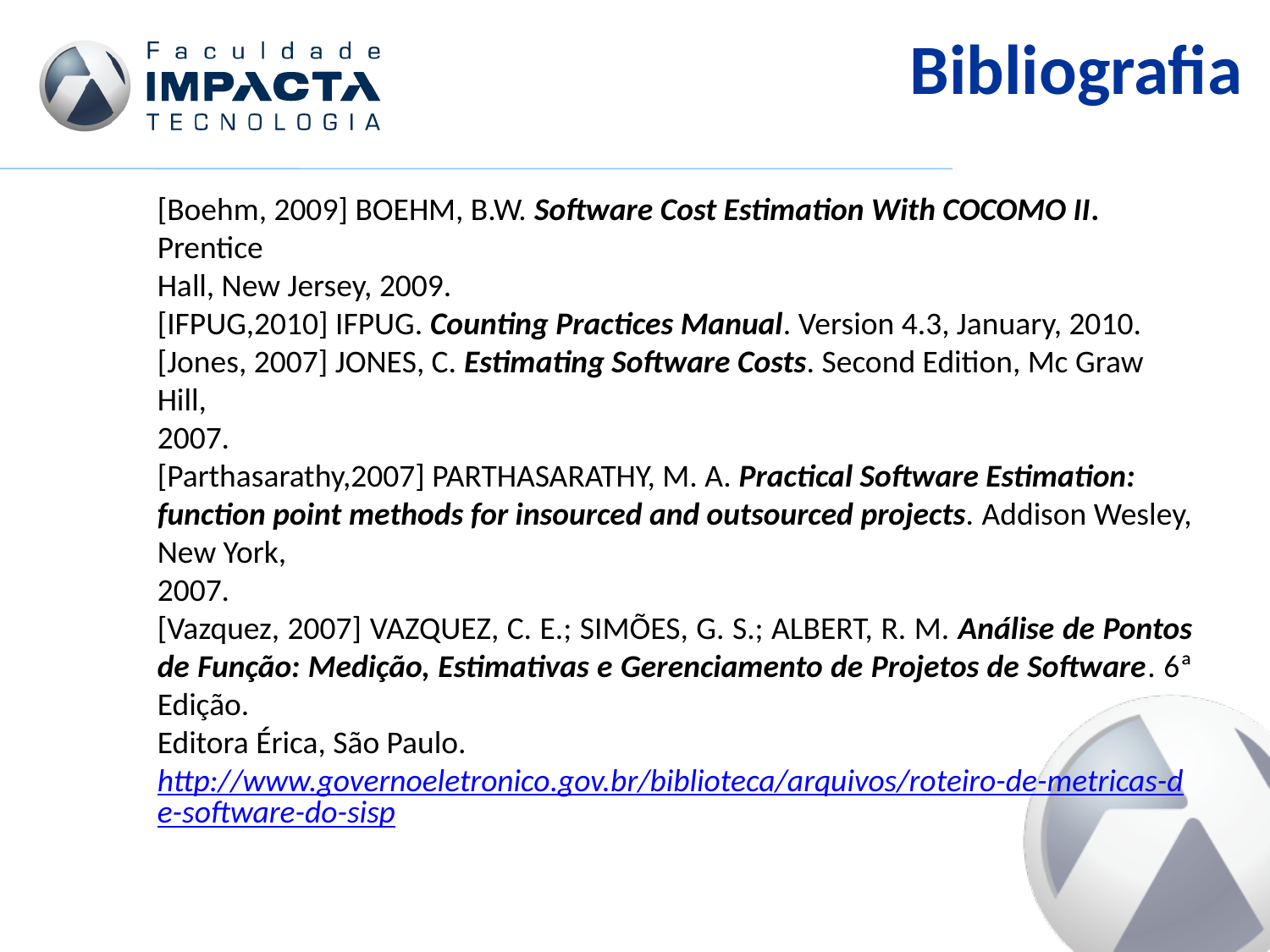

Bibliografia

[Boehm, 2009] BOEHM, B.W. Software Cost Estimation With COCOMO II. Prentice
Hall, New Jersey, 2009.
[IFPUG,2010] IFPUG. Counting Practices Manual. Version 4.3, January, 2010.
[Jones, 2007] JONES, C. Estimating Software Costs. Second Edition, Mc Graw Hill,
2007.
[Parthasarathy,2007] PARTHASARATHY, M. A. Practical Software Estimation: function point methods for insourced and outsourced projects. Addison Wesley, New York,
2007.
[Vazquez, 2007] VAZQUEZ, C. E.; SIMÕES, G. S.; ALBERT, R. M. Análise de Pontos de Função: Medição, Estimativas e Gerenciamento de Projetos de Software. 6ª Edição.
Editora Érica, São Paulo.
http://www.governoeletronico.gov.br/biblioteca/arquivos/roteiro-de-metricas-de-software-do-sisp